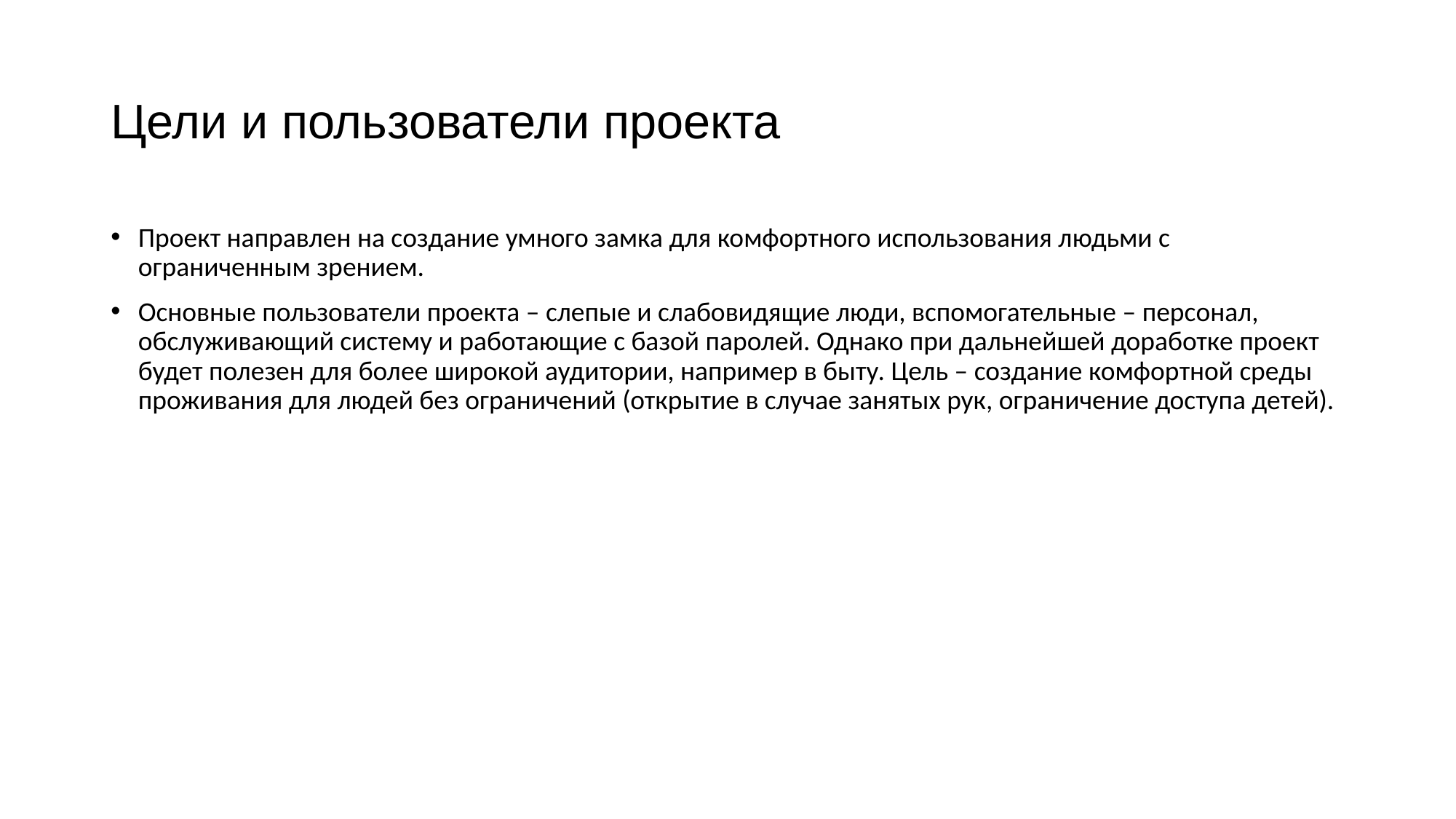

# Цели и пользователи проекта
Проект направлен на создание умного замка для комфортного использования людьми с ограниченным зрением.
Основные пользователи проекта – слепые и слабовидящие люди, вспомогательные – персонал, обслуживающий систему и работающие с базой паролей. Однако при дальнейшей доработке проект будет полезен для более широкой аудитории, например в быту. Цель – создание комфортной среды проживания для людей без ограничений (открытие в случае занятых рук, ограничение доступа детей).